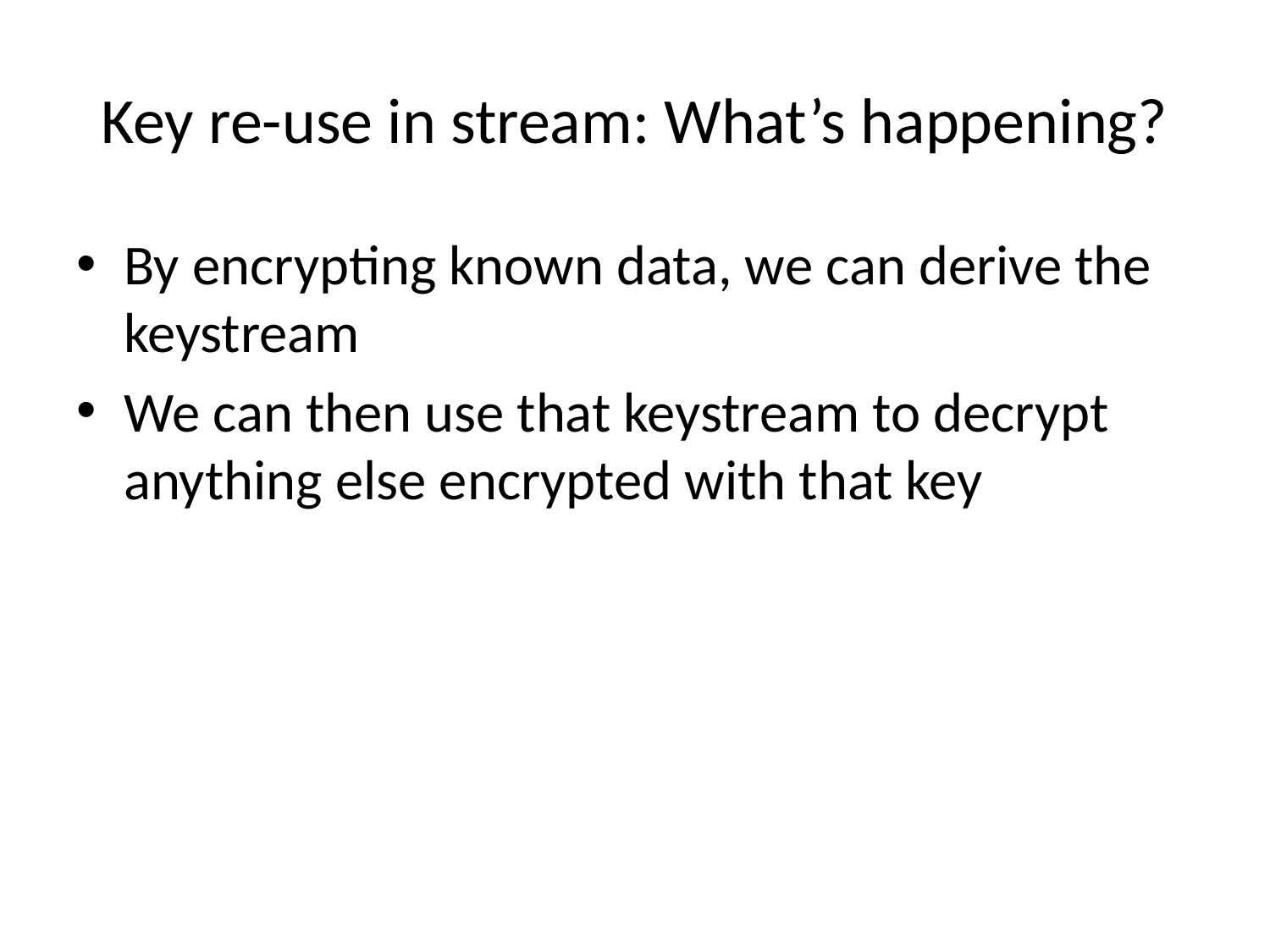

# Key re-use in stream: What’s happening?
By encrypting known data, we can derive the keystream
We can then use that keystream to decrypt anything else encrypted with that key